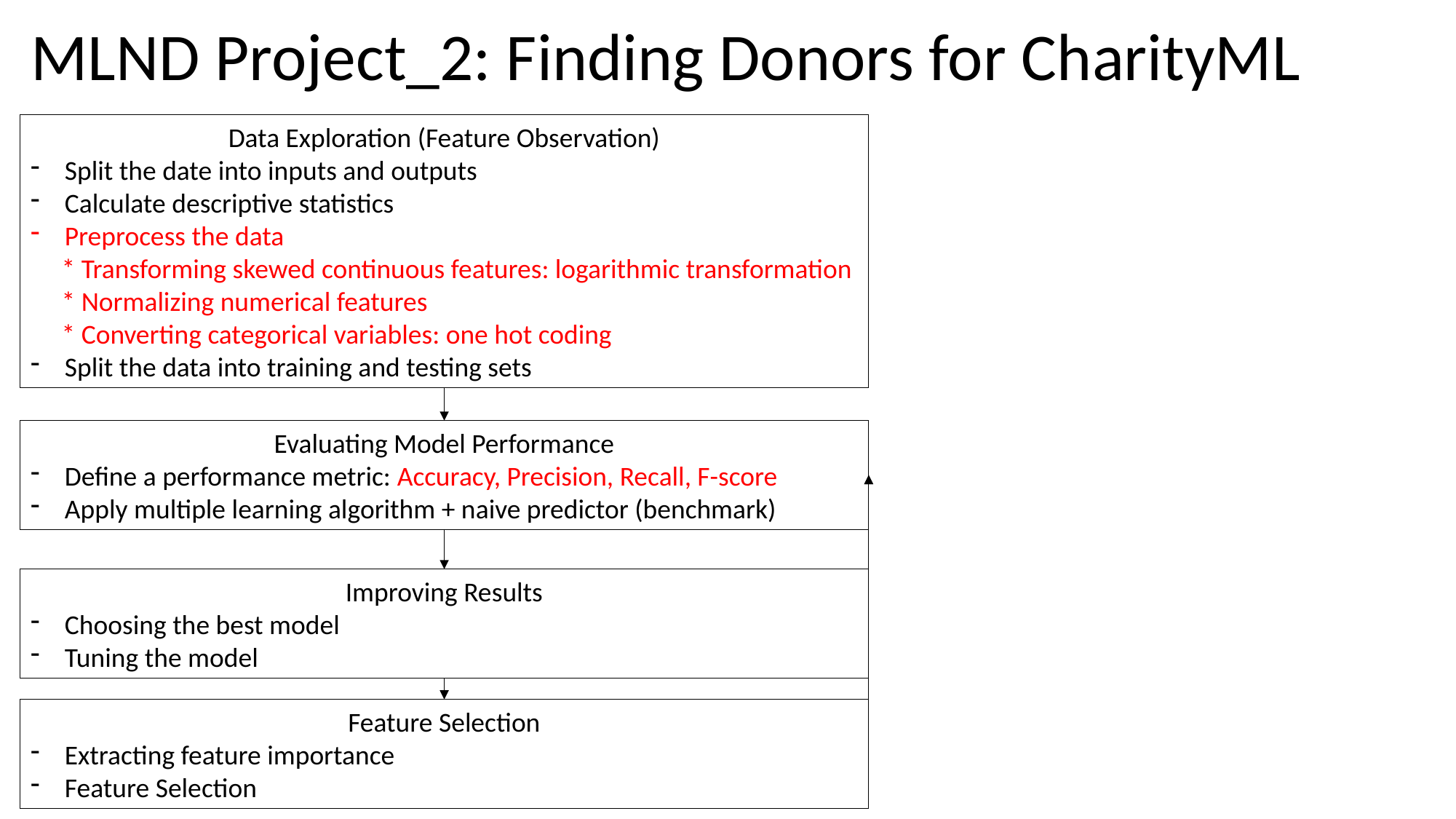

# MLND Project_2: Finding Donors for CharityML
Data Exploration (Feature Observation)
Split the date into inputs and outputs
Calculate descriptive statistics
Preprocess the data
     * Transforming skewed continuous features: logarithmic transformation
     * Normalizing numerical features
     * Converting categorical variables: one hot coding
Split the data into training and testing sets
Evaluating Model Performance
Define a performance metric: Accuracy, Precision, Recall, F-score
Apply multiple learning algorithm + naive predictor (benchmark)
Improving Results
Choosing the best model
Tuning the model
Feature Selection
Extracting feature importance
Feature Selection